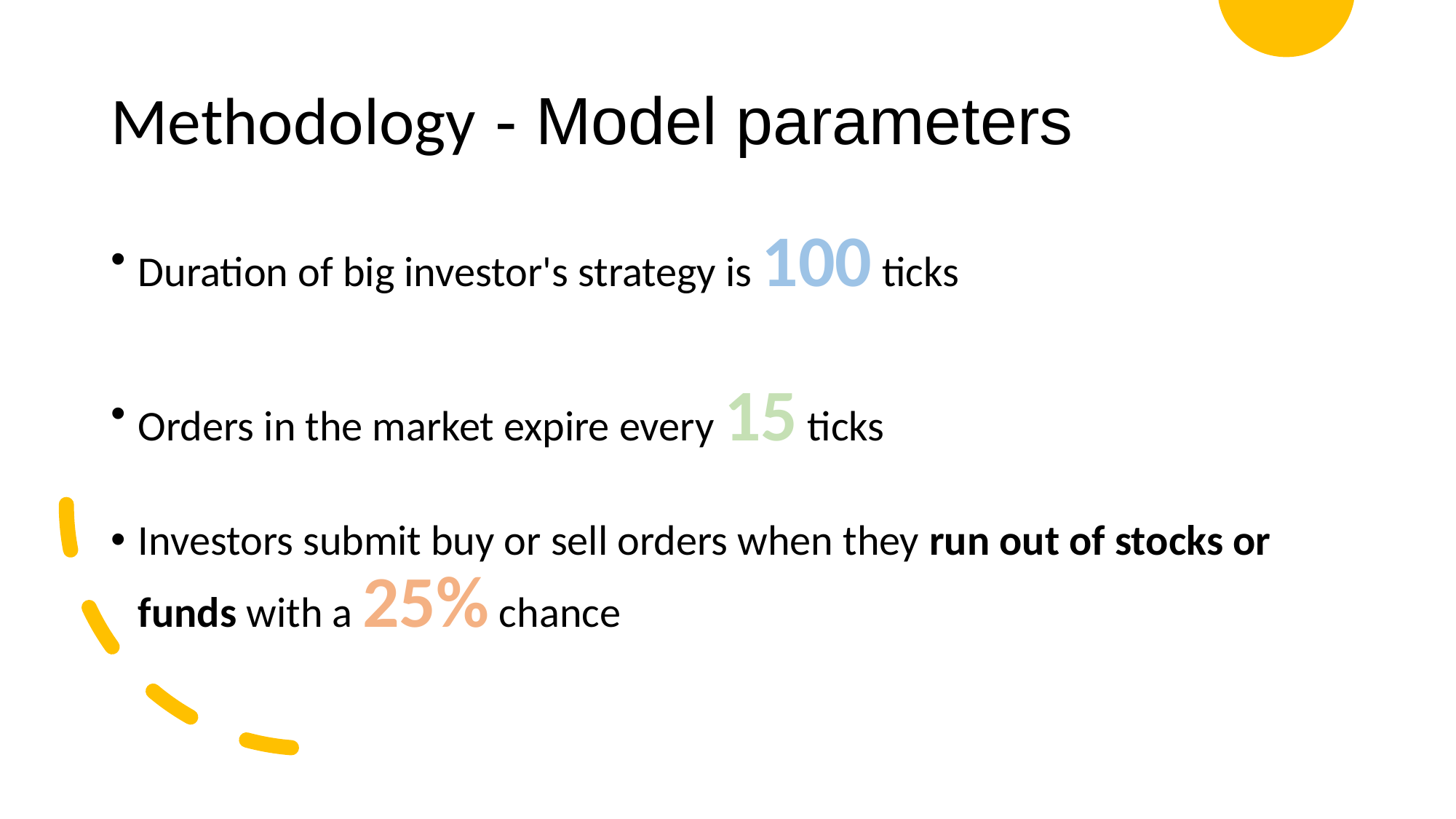

# Methodology - Model parameters
Duration of big investor's strategy is 100 ticks

Orders in the market expire every 15 ticks

Investors submit buy or sell orders when they run out of stocks or funds with a 25% chance